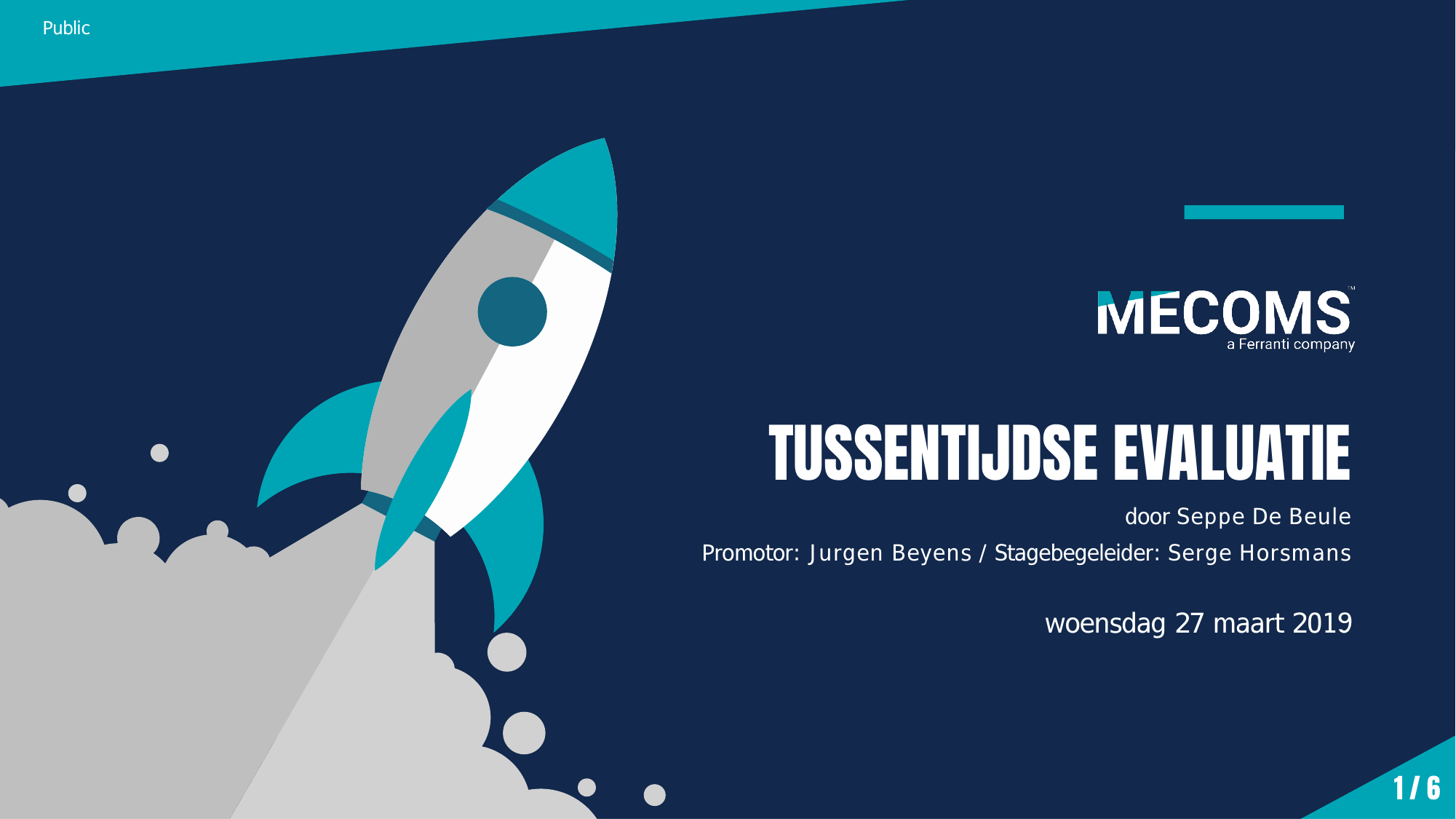

Public
# TUSSENTIJDSE EVALUATIE
door Seppe De Beule
Promotor: Jurgen Beyens / Stagebegeleider: Serge Horsmans
woensdag 27 maart 2019
1 / 6